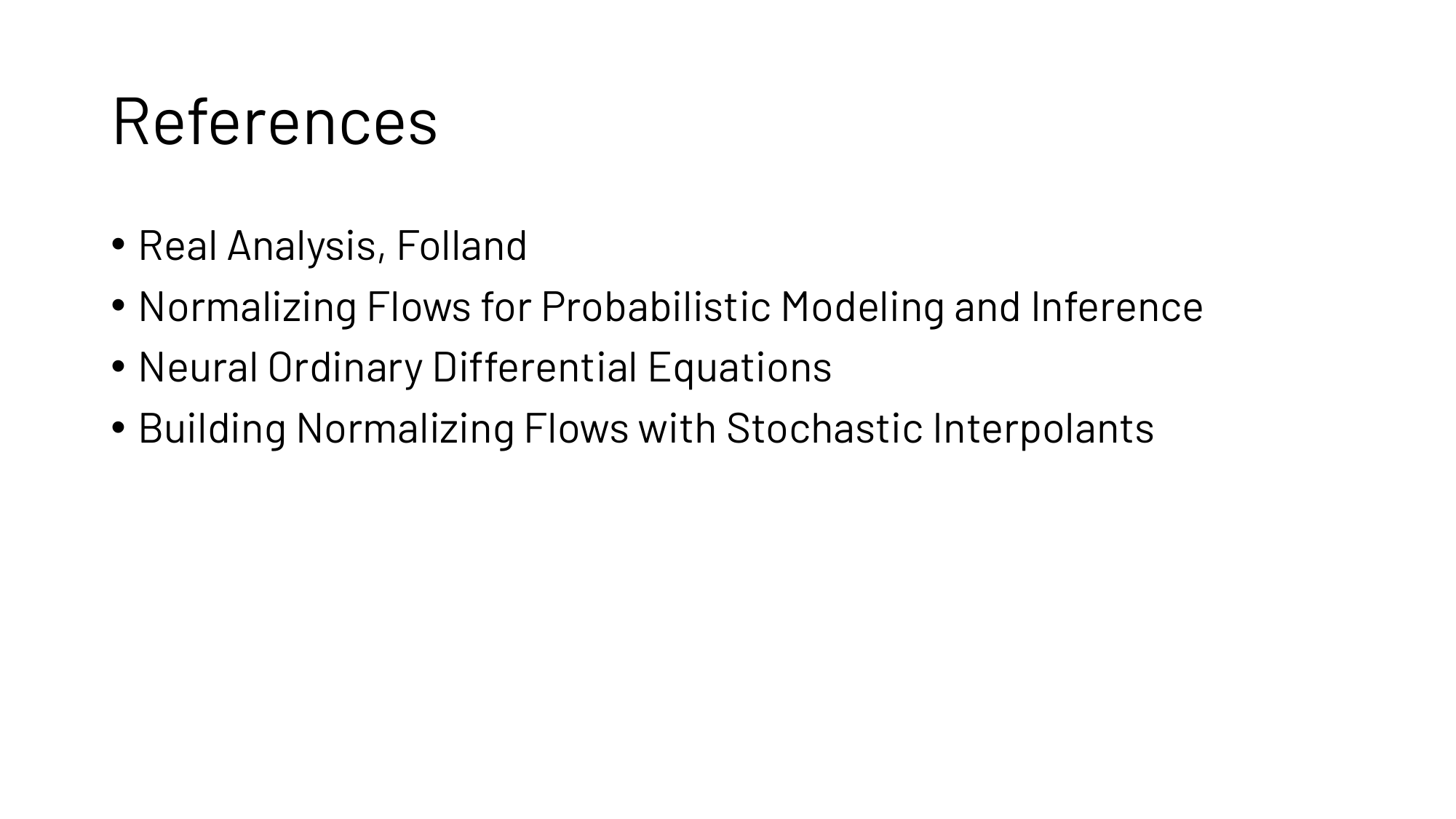

# References
Real Analysis, Folland
Normalizing Flows for Probabilistic Modeling and Inference
Neural Ordinary Differential Equations
Building Normalizing Flows with Stochastic Interpolants